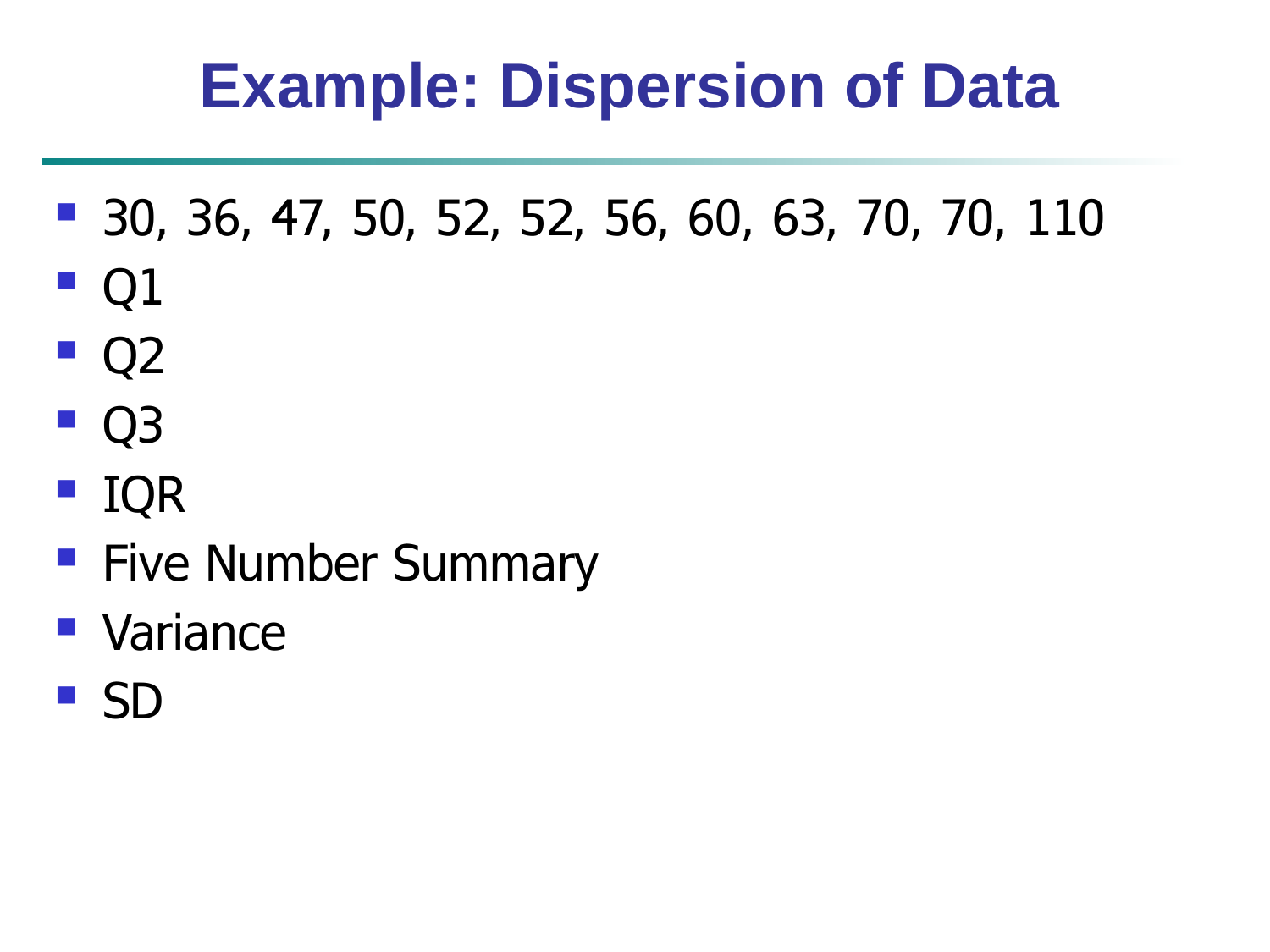

# Example: Dispersion of Data
30, 36, 47, 50, 52, 52, 56, 60, 63, 70, 70, 110
Q1
Q2
Q3
IQR
Five Number Summary
Variance
SD